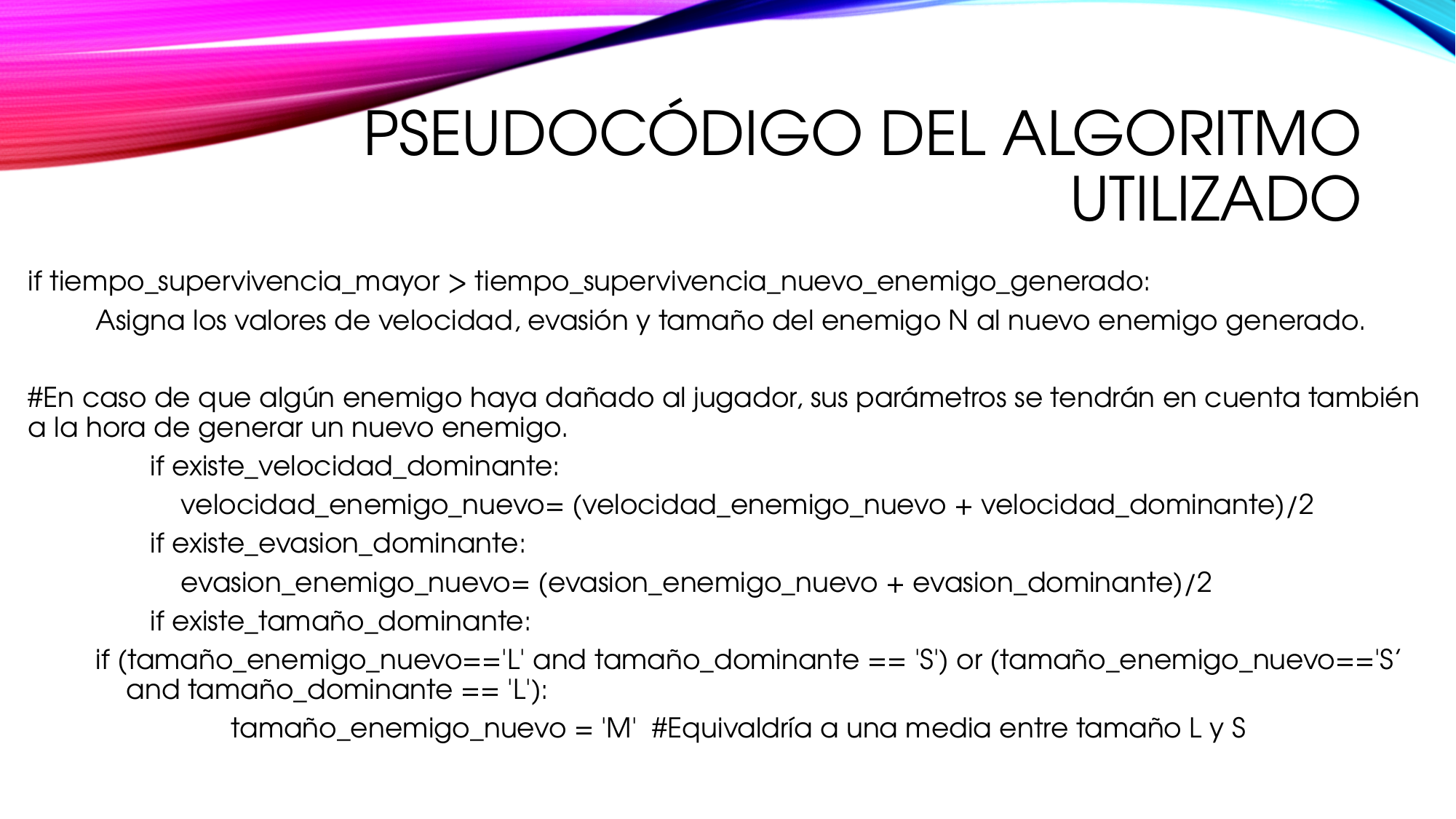

# Pseudocódigo del algoritmo utilizado
if tiempo_supervivencia_mayor > tiempo_supervivencia_nuevo_enemigo_generado:
	Asigna los valores de velocidad, evasión y tamaño del enemigo N al nuevo enemigo generado.

#En caso de que algún enemigo haya dañado al jugador, sus parámetros se tendrán en cuenta también a la hora de generar un nuevo enemigo.
                if existe_velocidad_dominante:
                    velocidad_enemigo_nuevo= (velocidad_enemigo_nuevo + velocidad_dominante)/2
                if existe_evasion_dominante:
                    evasion_enemigo_nuevo= (evasion_enemigo_nuevo + evasion_dominante)/2
                if existe_tamaño_dominante:
		if (tamaño_enemigo_nuevo=='L' and tamaño_dominante == 'S') or (tamaño_enemigo_nuevo=='S’ 		    and tamaño_dominante == 'L'):
                        		tamaño_enemigo_nuevo = 'M'  #Equivaldría a una media entre tamaño L y S